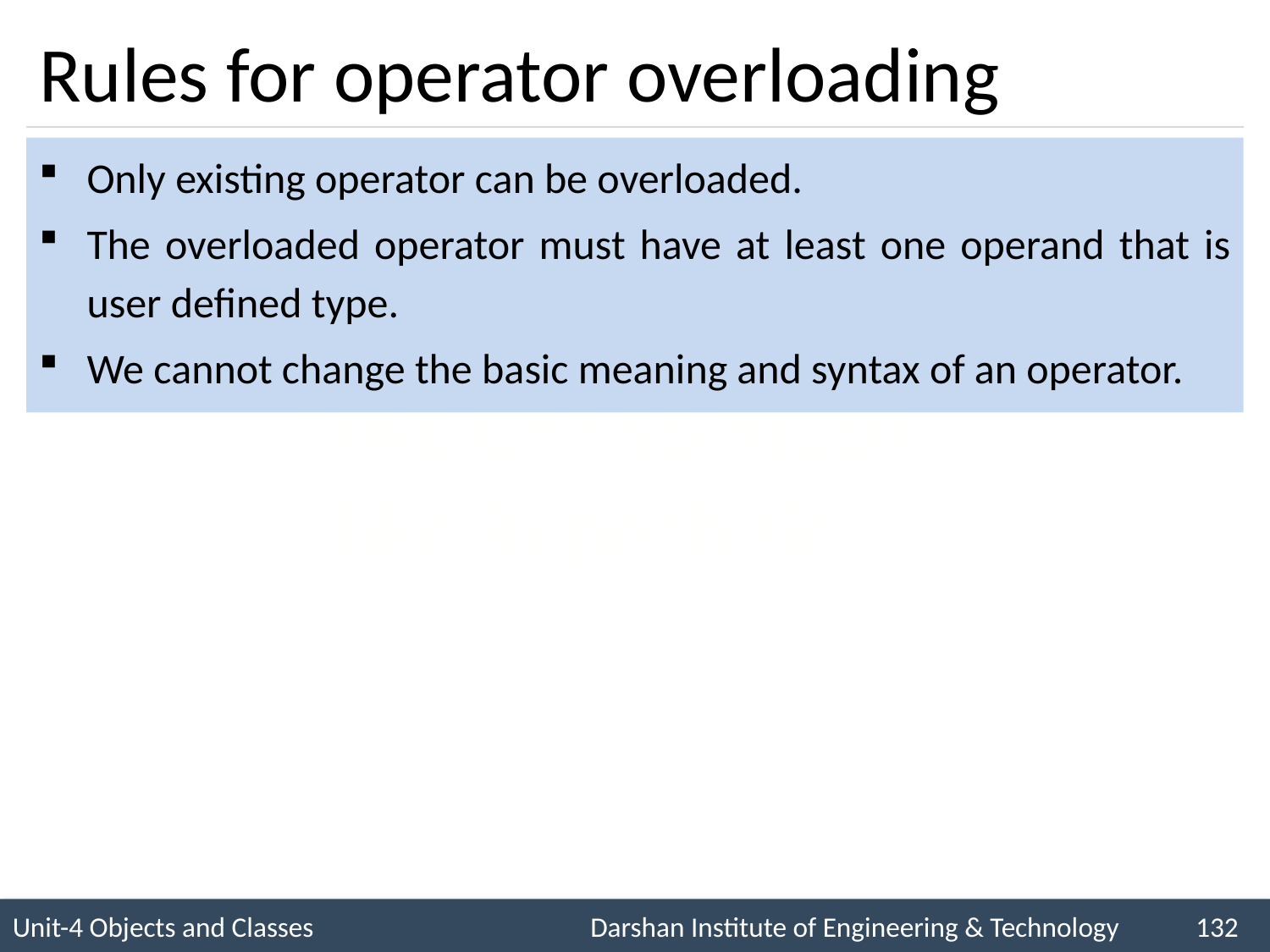

# Rules for operator overloading
Only existing operator can be overloaded.
The overloaded operator must have at least one operand that is user defined type.
We cannot change the basic meaning and syntax of an operator.